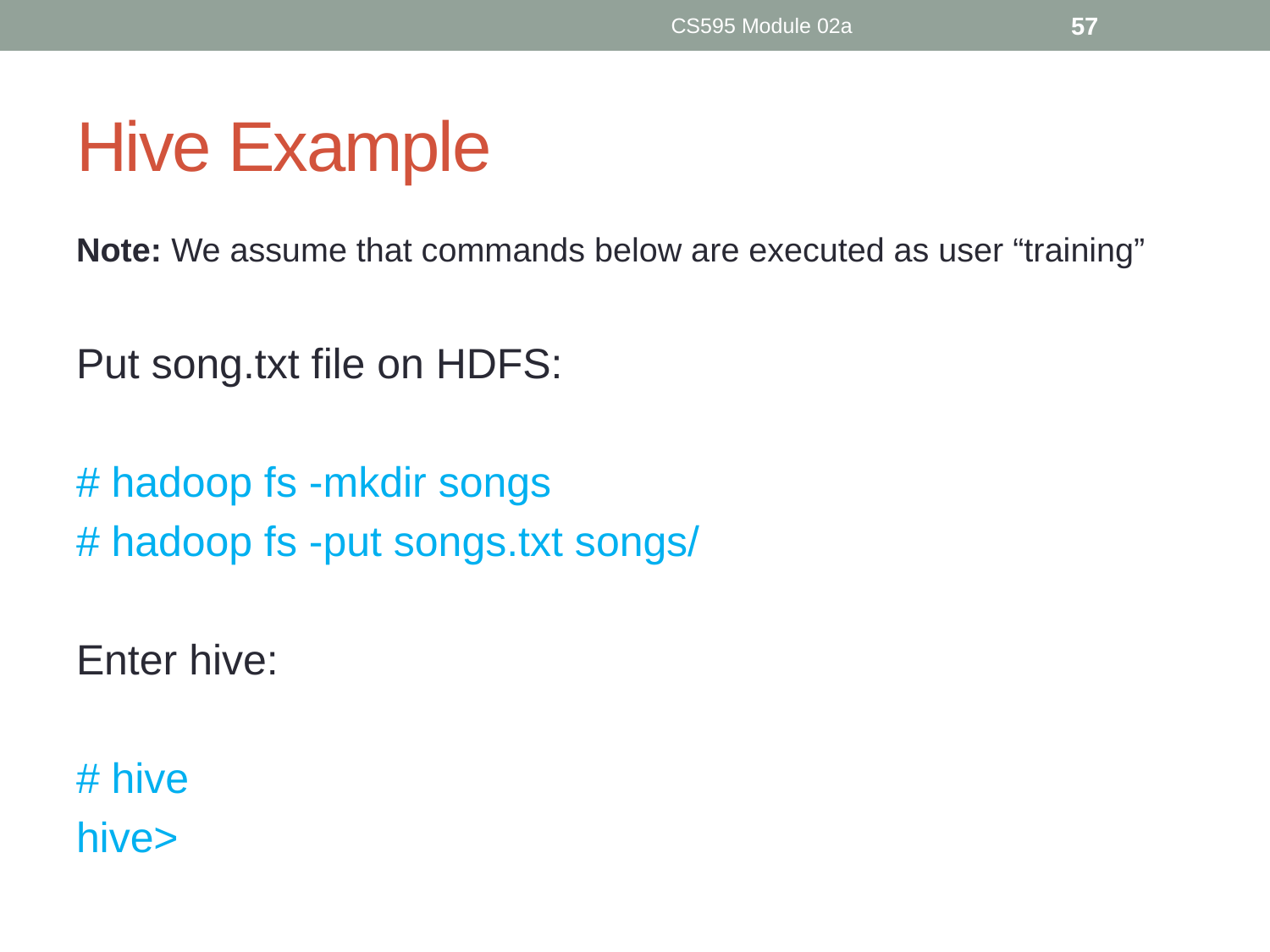

CS595 Module 02a
57
# Hive Example
Note: We assume that commands below are executed as user “training”

Put song.txt file on HDFS:

# hadoop fs -mkdir songs
# hadoop fs -put songs.txt songs/

Enter hive:

# hive
hive>